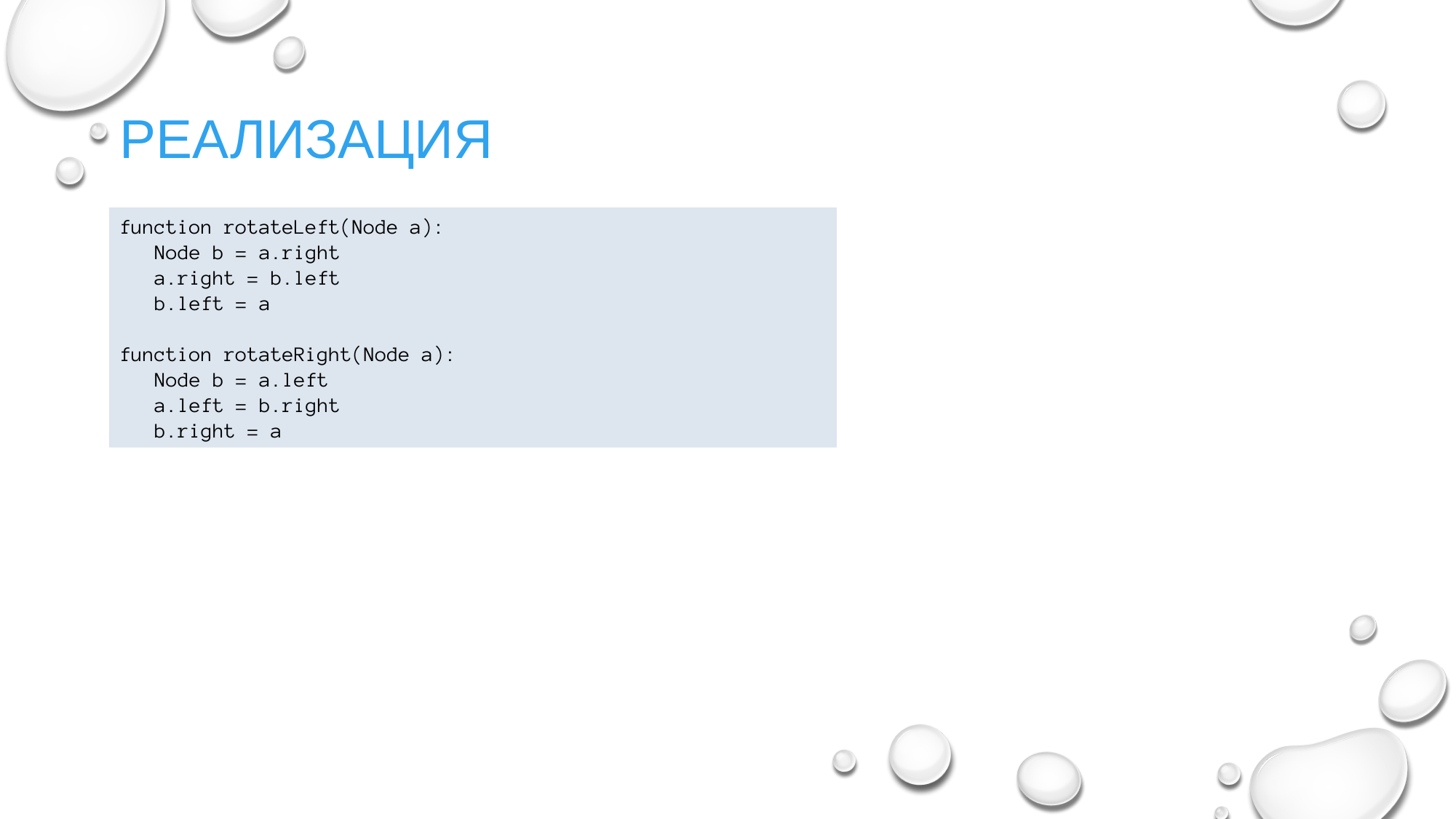

Реализация
function rotateLeft(Node a):
   Node b = a.right
   a.right = b.left
   b.left = a

function rotateRight(Node a):
   Node b = a.left
   a.left = b.right
   b.right = a